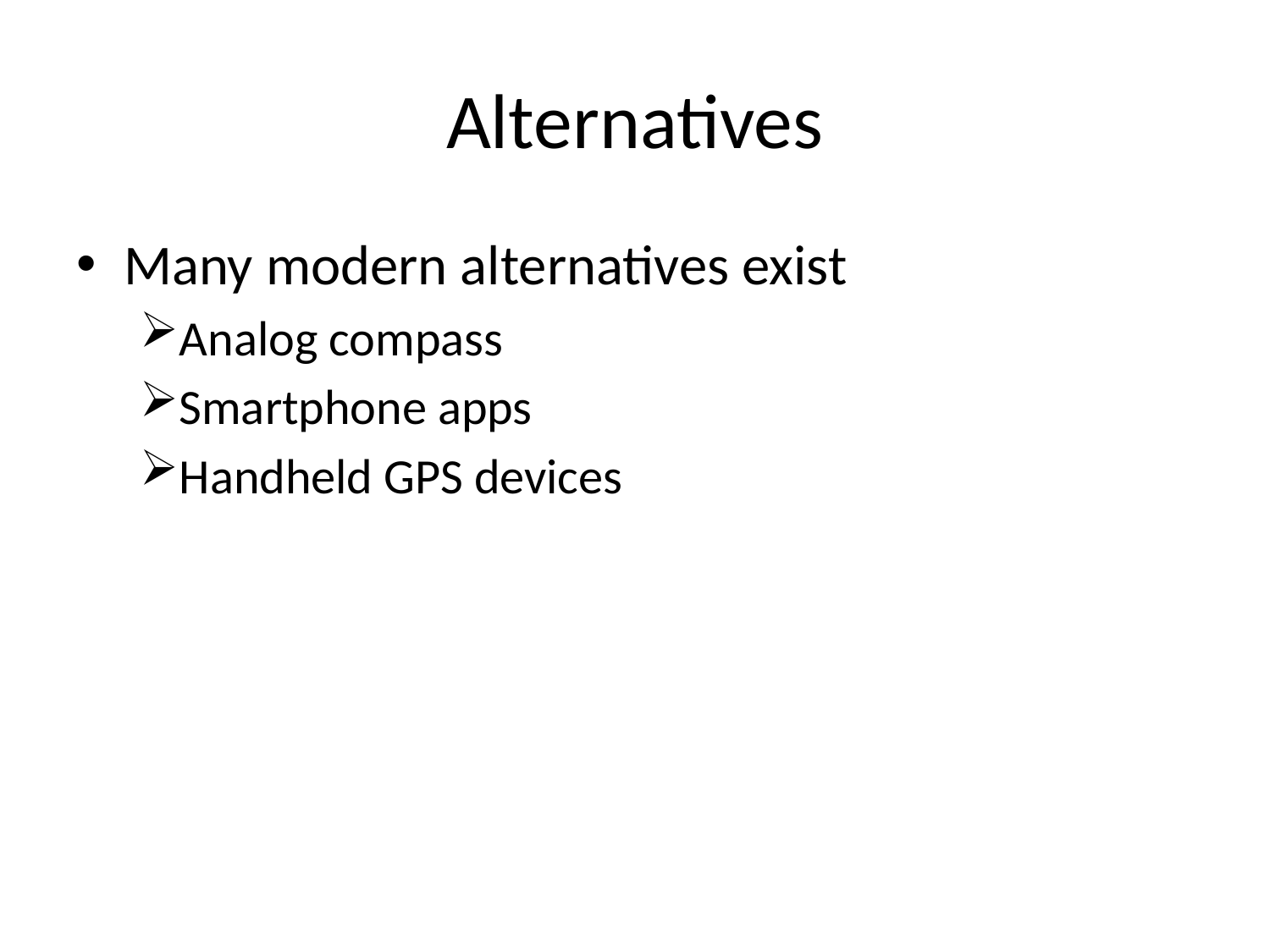

# Alternatives
Many modern alternatives exist
Analog compass
Smartphone apps
Handheld GPS devices